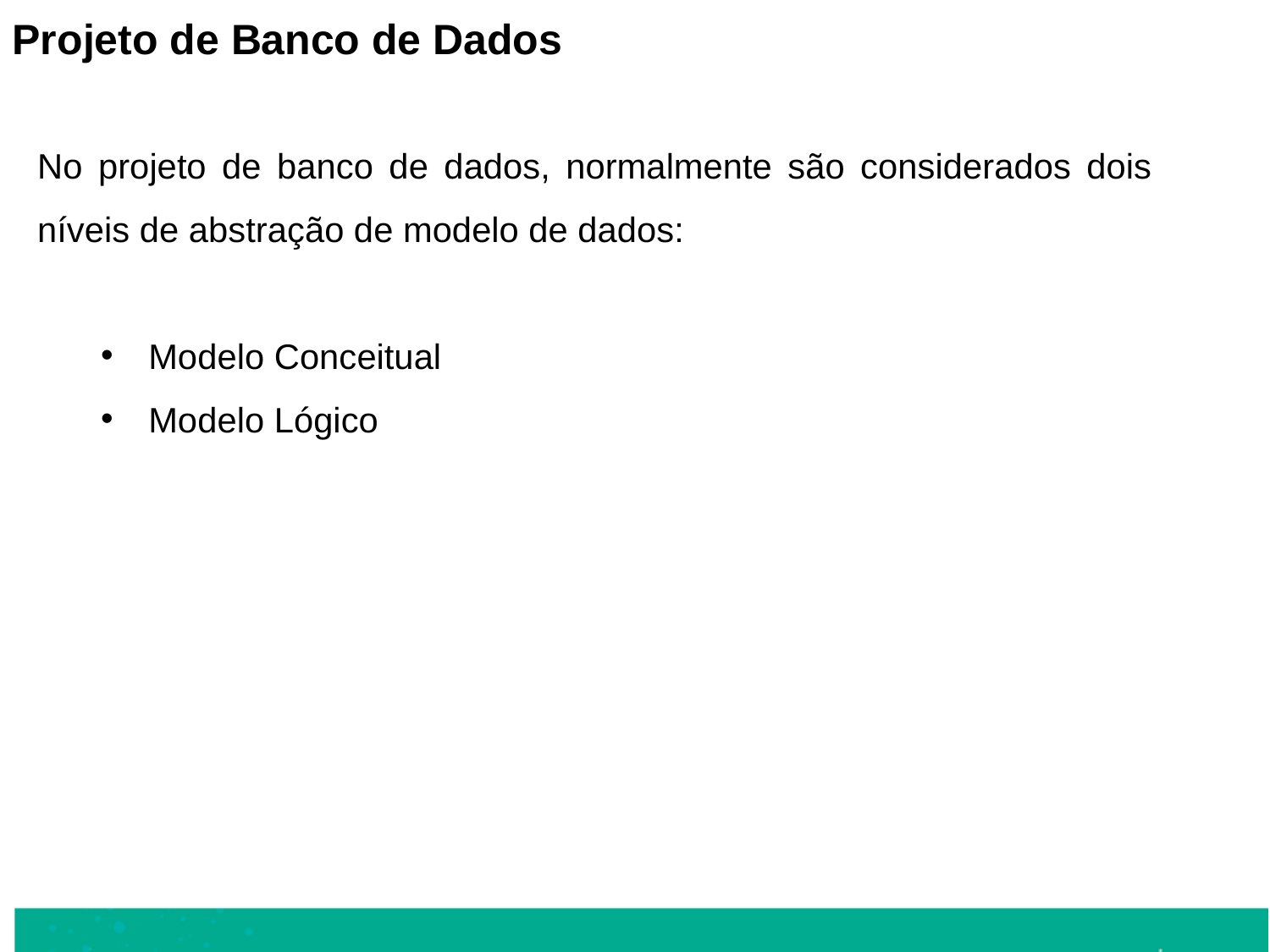

Projeto de Banco de Dados

No projeto de banco de dados, normalmente são considerados dois níveis de abstração de modelo de dados:

Modelo Conceitual
Modelo Lógico